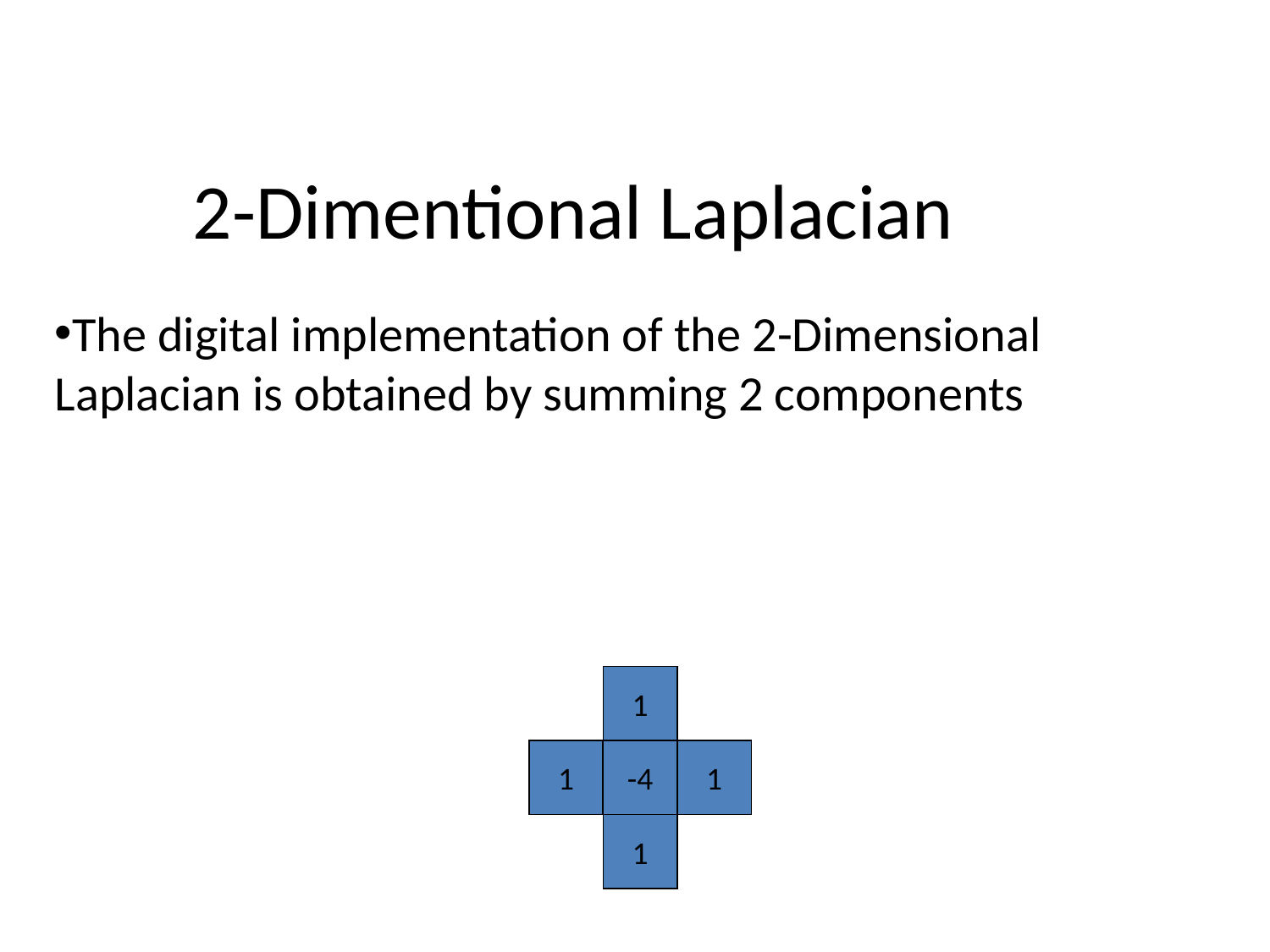

2-Dimentional Laplacian
The digital implementation of the 2-Dimensional Laplacian is obtained by summing 2 components
1
1
-4
1
1